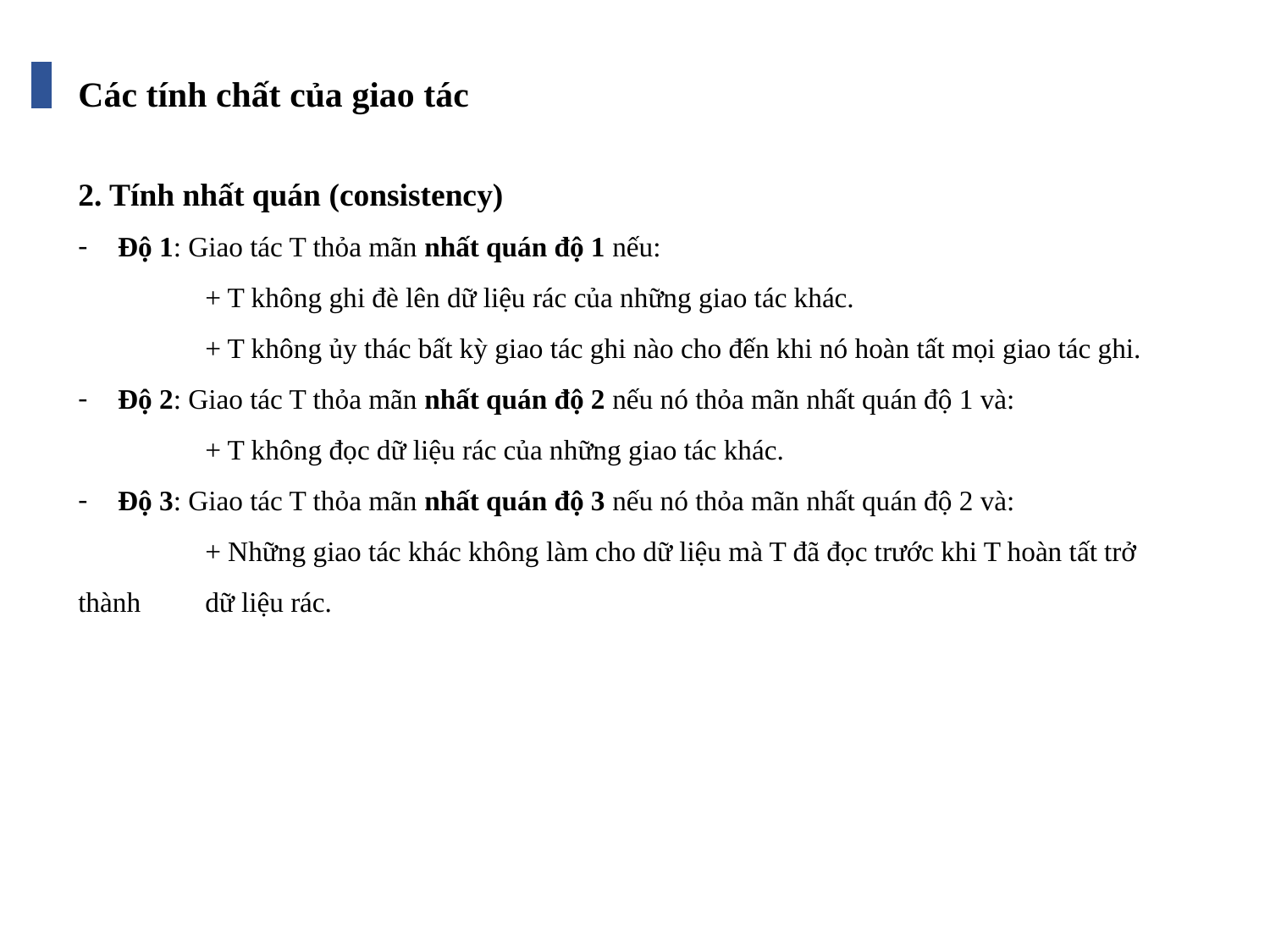

Các tính chất của giao tác
2. Tính nhất quán (consistency)
Độ 1: Giao tác T thỏa mãn nhất quán độ 1 nếu:
	+ T không ghi đè lên dữ liệu rác của những giao tác khác.
	+ T không ủy thác bất kỳ giao tác ghi nào cho đến khi nó hoàn tất mọi giao tác ghi.
Độ 2: Giao tác T thỏa mãn nhất quán độ 2 nếu nó thỏa mãn nhất quán độ 1 và:
	+ T không đọc dữ liệu rác của những giao tác khác.
Độ 3: Giao tác T thỏa mãn nhất quán độ 3 nếu nó thỏa mãn nhất quán độ 2 và:
	+ Những giao tác khác không làm cho dữ liệu mà T đã đọc trước khi T hoàn tất trở thành 	dữ liệu rác.